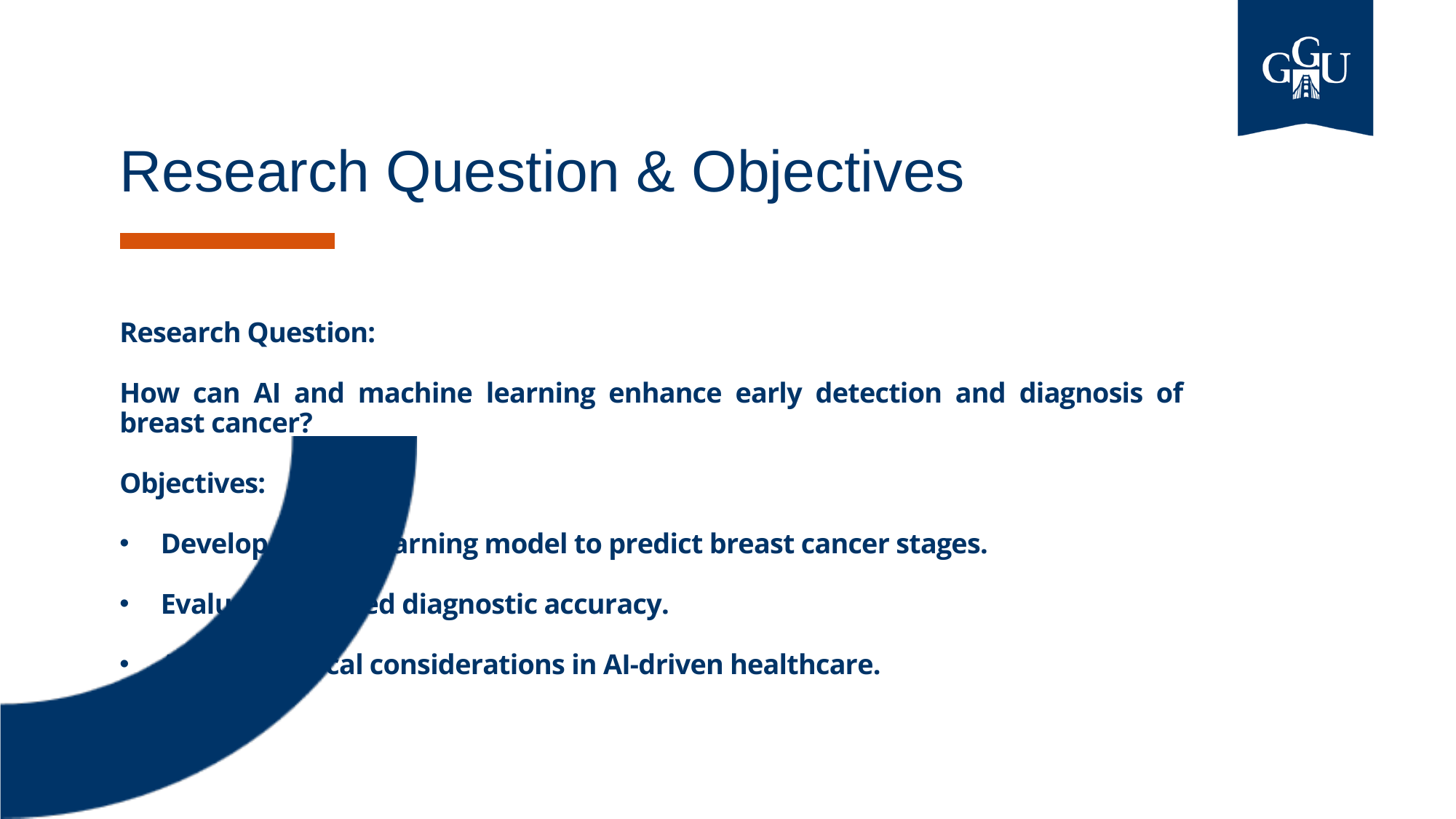

Research Question & Objectives

Research Question:

How can AI and machine learning enhance early detection and diagnosis of breast cancer?

Objectives:

Develop a deep learning model to predict breast cancer stages.

Evaluate AI-based diagnostic accuracy.

Address ethical considerations in AI-driven healthcare.